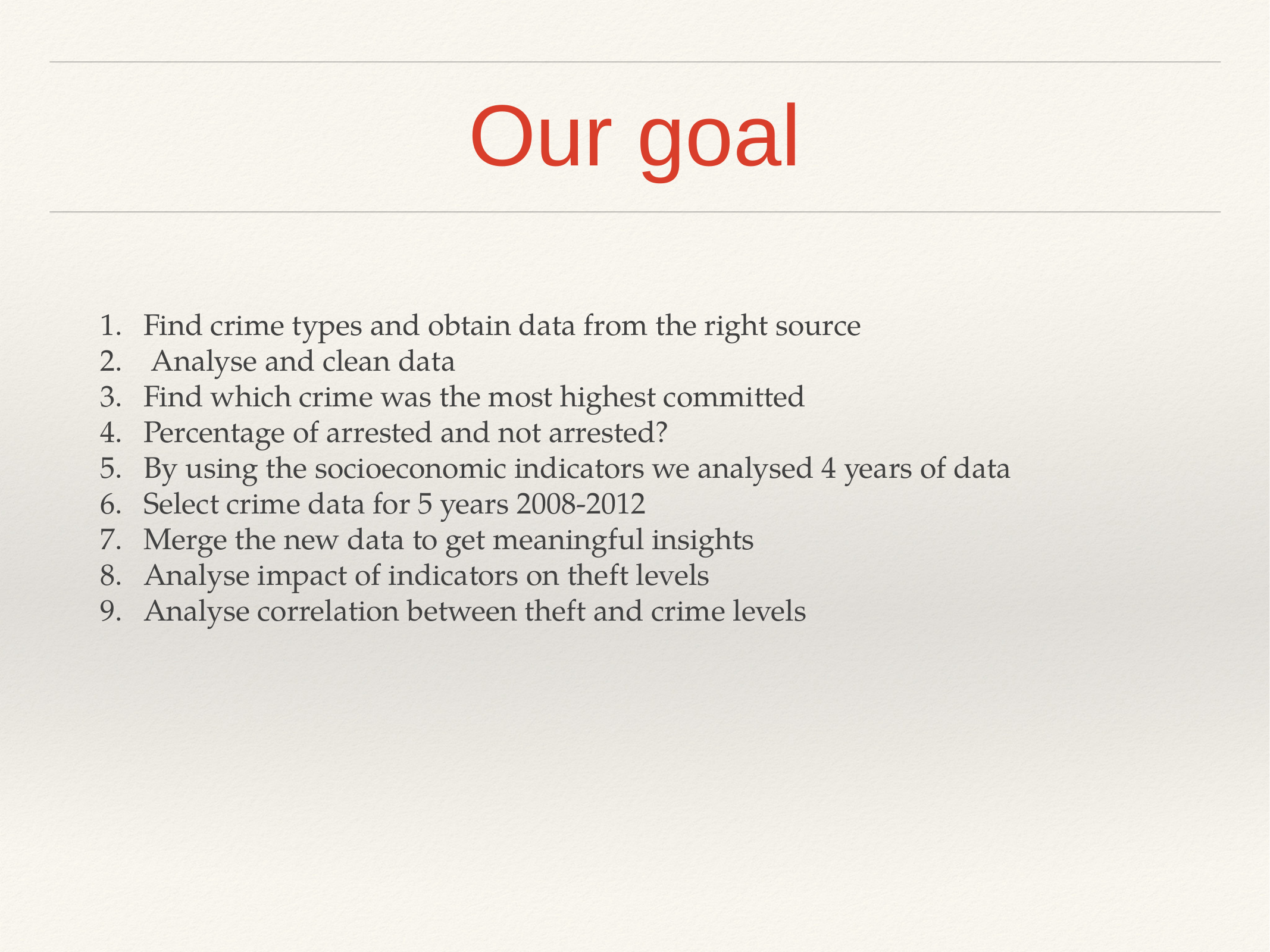

# Our goal
Find crime types and obtain data from the right source
 Analyse and clean data
Find which crime was the most highest committed
Percentage of arrested and not arrested?
By using the socioeconomic indicators we analysed 4 years of data
Select crime data for 5 years 2008-2012
Merge the new data to get meaningful insights
Analyse impact of indicators on theft levels
Analyse correlation between theft and crime levels